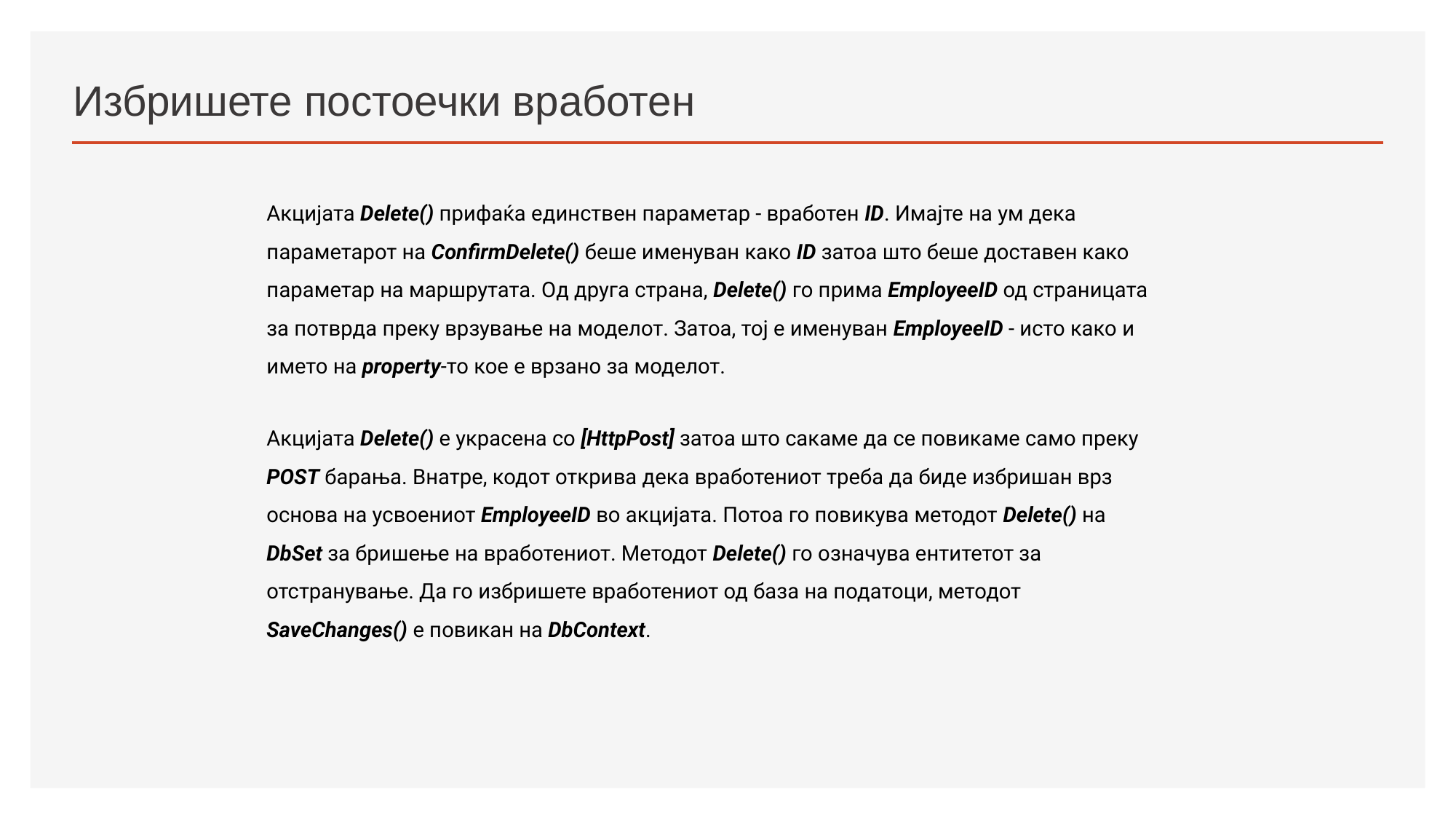

# Избришете постоечки вработен
Акцијата Delete() прифаќа единствен параметар - вработен ID. Имајте на ум дека параметарот на ConfirmDelete() беше именуван како ID затоа што беше доставен како параметар на маршрутата. Од друга страна, Delete() го прима EmployeeID од страницата за потврда преку врзување на моделот. Затоа, тој е именуван EmployeeID - исто како и името на property-то кое е врзано за моделот.
Акцијата Delete() е украсена со [HttpPost] затоа што сакаме да се повикаме само преку POST барања. Внатре, кодот открива дека вработениот треба да биде избришан врз основа на усвоениот EmployeeID во акцијата. Потоа го повикува методот Delete() на DbSet за бришење на вработениот. Методот Delete() го означува ентитетот за отстранување. Да го избришете вработениот од база на податоци, методот SaveChanges() е повикан на DbContext.